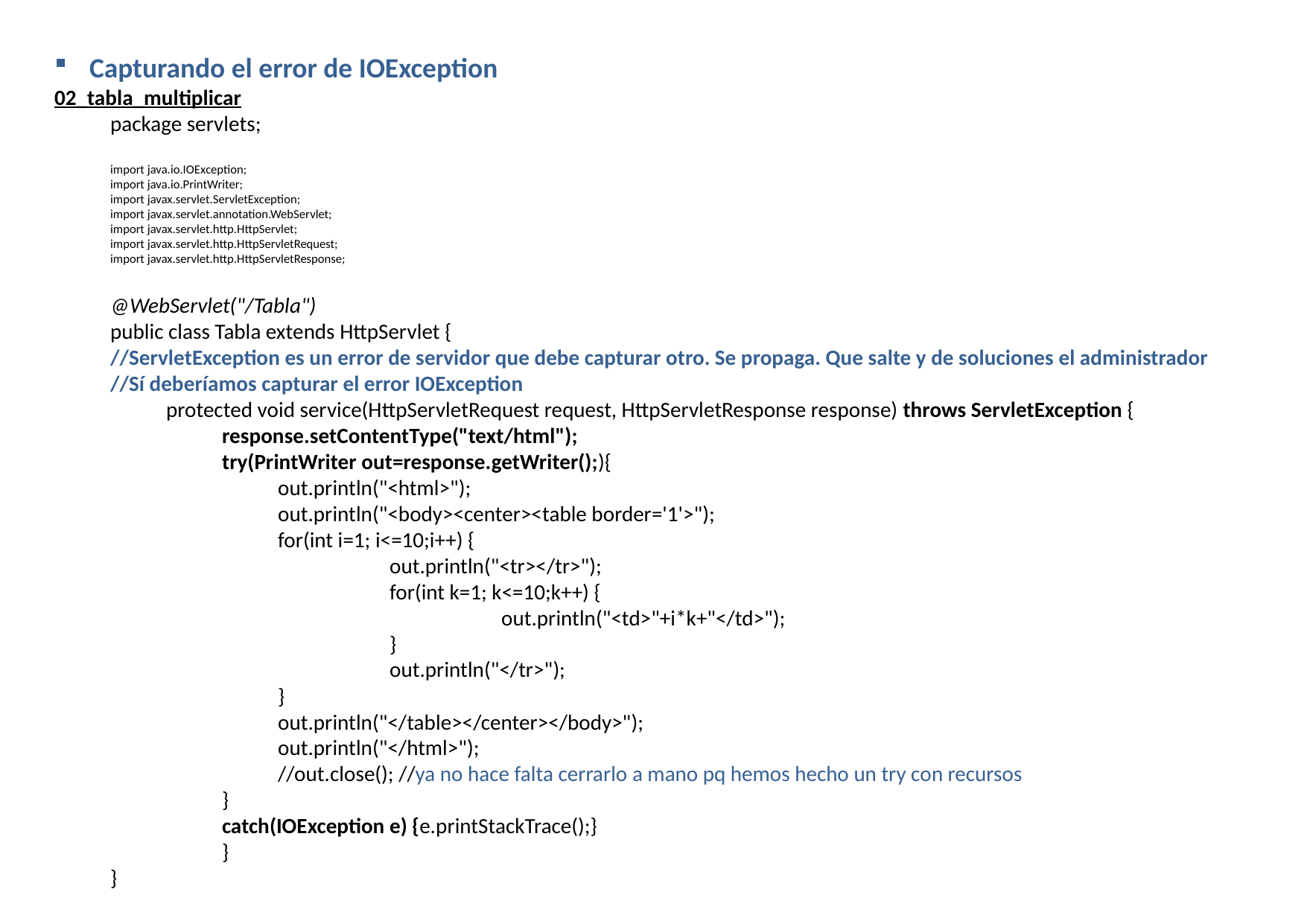

Capturando el error de IOException
02_tabla_multiplicar
package servlets;

import java.io.IOException;
import java.io.PrintWriter;
import javax.servlet.ServletException;
import javax.servlet.annotation.WebServlet;
import javax.servlet.http.HttpServlet;
import javax.servlet.http.HttpServletRequest;
import javax.servlet.http.HttpServletResponse;

@WebServlet("/Tabla")
public class Tabla extends HttpServlet {
//ServletException es un error de servidor que debe capturar otro. Se propaga. Que salte y de soluciones el administrador
//Sí deberíamos capturar el error IOException
protected void service(HttpServletRequest request, HttpServletResponse response) throws ServletException {
response.setContentType("text/html");
try(PrintWriter out=response.getWriter();){
out.println("<html>");
out.println("<body><center><table border='1'>");
for(int i=1; i<=10;i++) {
	out.println("<tr></tr>");
	for(int k=1; k<=10;k++) {
		out.println("<td>"+i*k+"</td>");
	}
	out.println("</tr>");
}
out.println("</table></center></body>");
out.println("</html>");
//out.close(); //ya no hace falta cerrarlo a mano pq hemos hecho un try con recursos
}
catch(IOException e) {e.printStackTrace();}
}
}